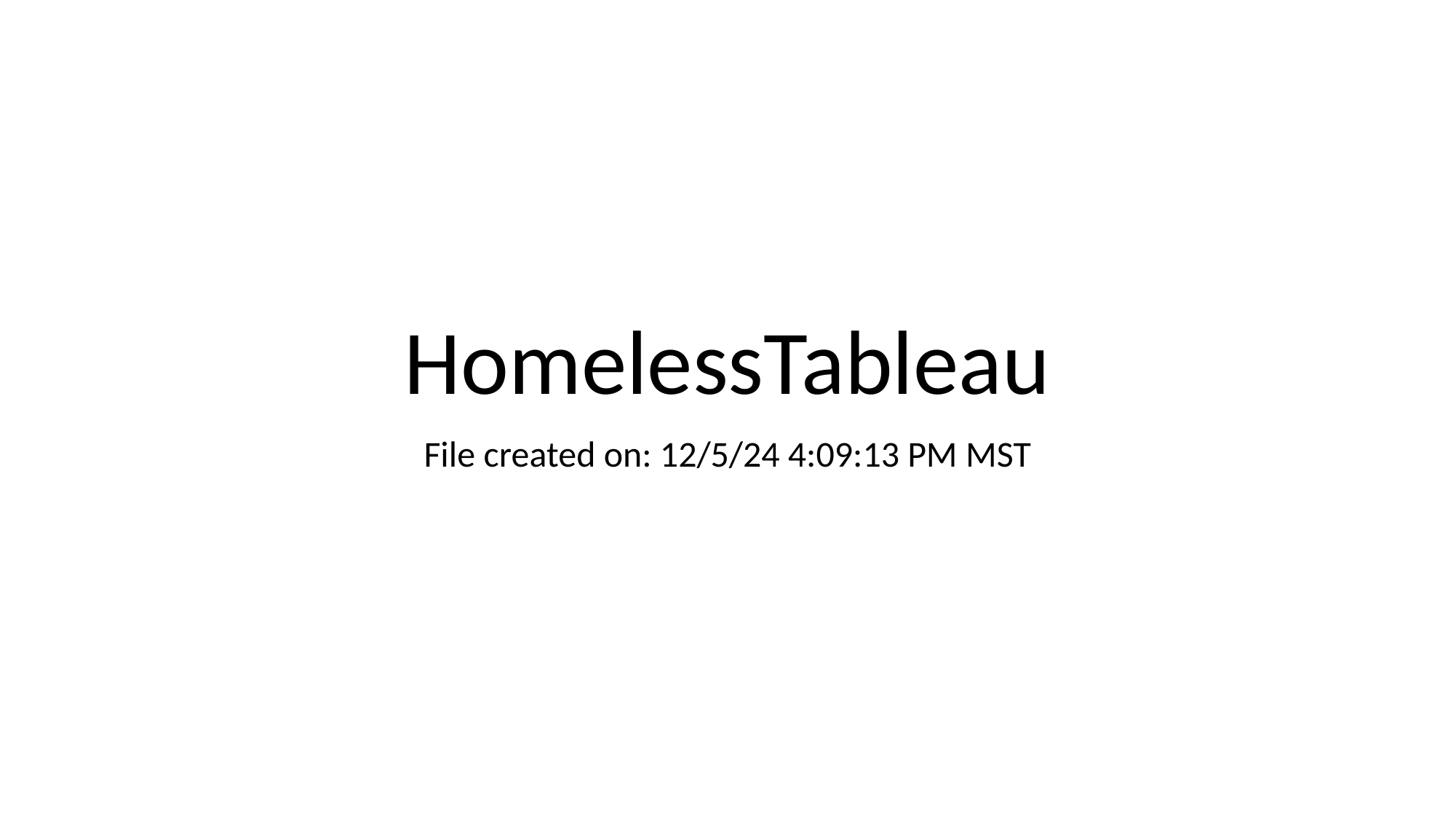

# HomelessTableau
File created on: 12/5/24 4:09:13 PM MST